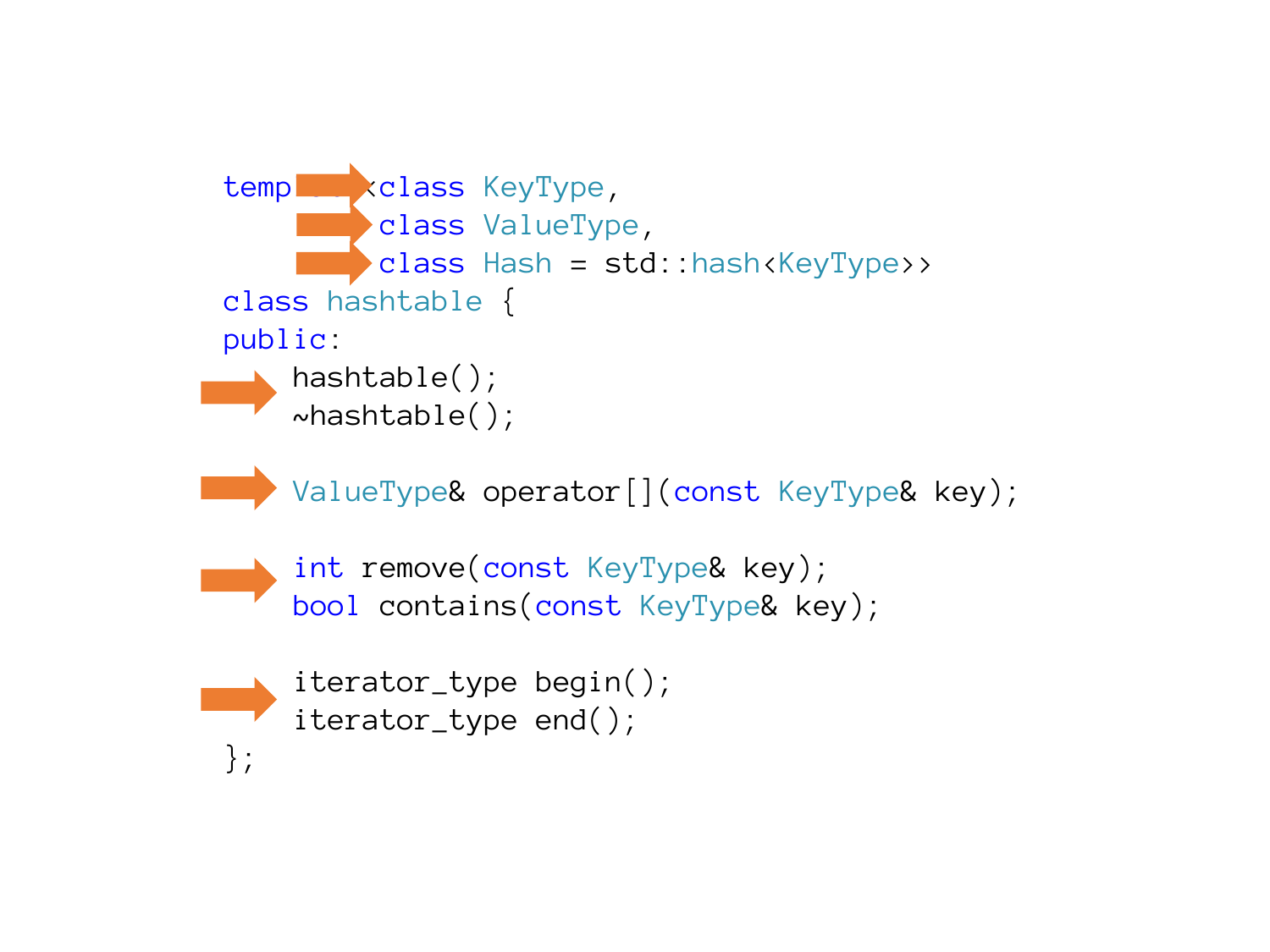

template<class KeyType,
         class ValueType,
         class Hash = std::hash<KeyType>>
class hashtable {
public:
    hashtable();
    ~hashtable();

    ValueType& operator[](const KeyType& key);

    int remove(const KeyType& key);
    bool contains(const KeyType& key);

    iterator_type begin();
    iterator_type end();
};